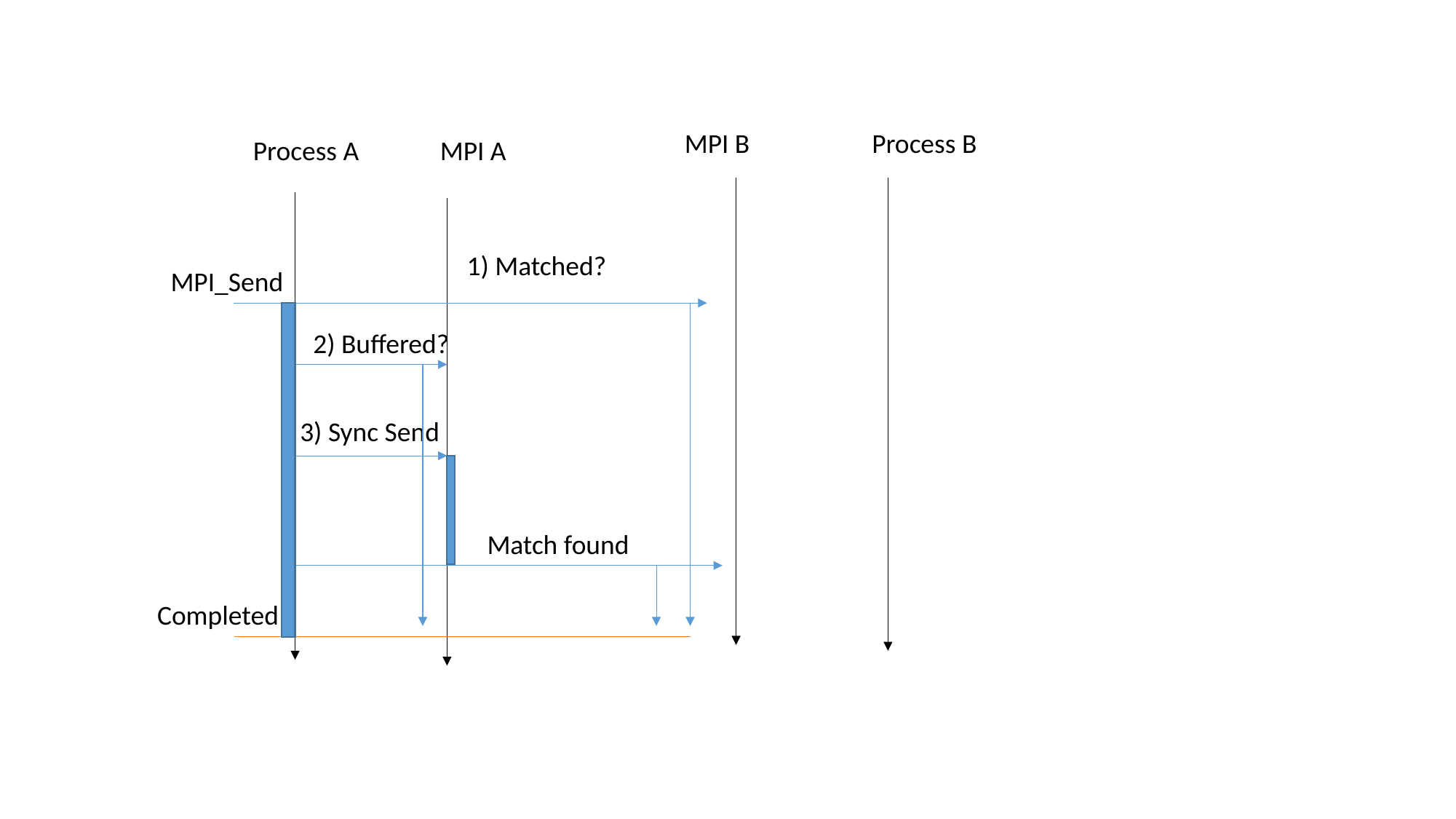

Process B
MPI B
MPI A
Process A
1) Matched?
MPI_Send

2) Buffered?
3) Sync Send

Match found
Completed